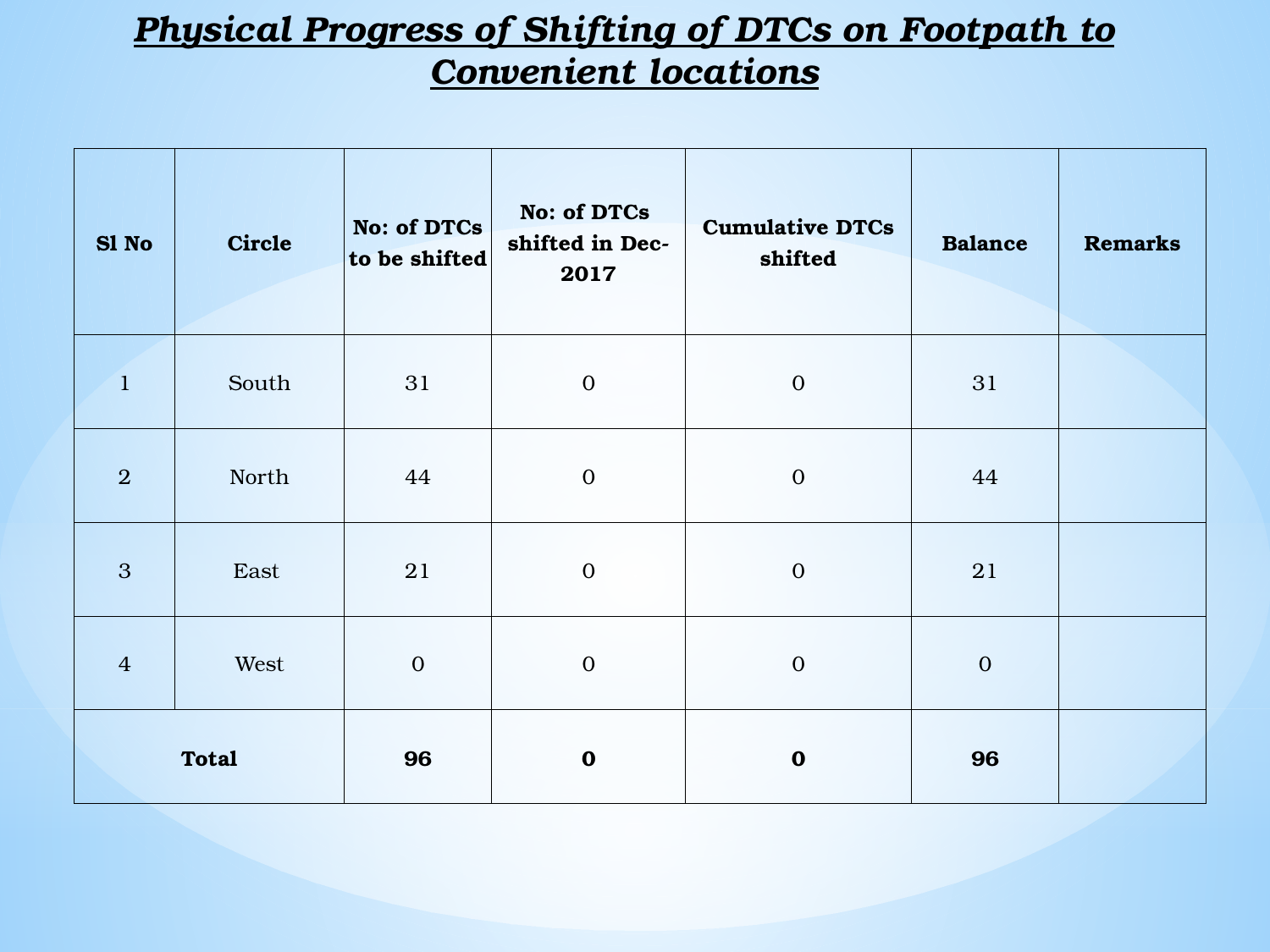

Physical Progress of Shifting of DTCs on Footpath to Convenient locations
| Sl No | Circle | No: of DTCs to be shifted | No: of DTCs shifted in Dec-2017 | Cumulative DTCs shifted | Balance | Remarks |
| --- | --- | --- | --- | --- | --- | --- |
| 1 | South | 31 | 0 | 0 | 31 |  |
| 2 | North | 44 | 0 | 0 | 44 |  |
| 3 | East | 21 | 0 | 0 | 21 |  |
| 4 | West | 0 | 0 | 0 | 0 |  |
| Total |  | 96 | 0 | 0 | 96 |  |